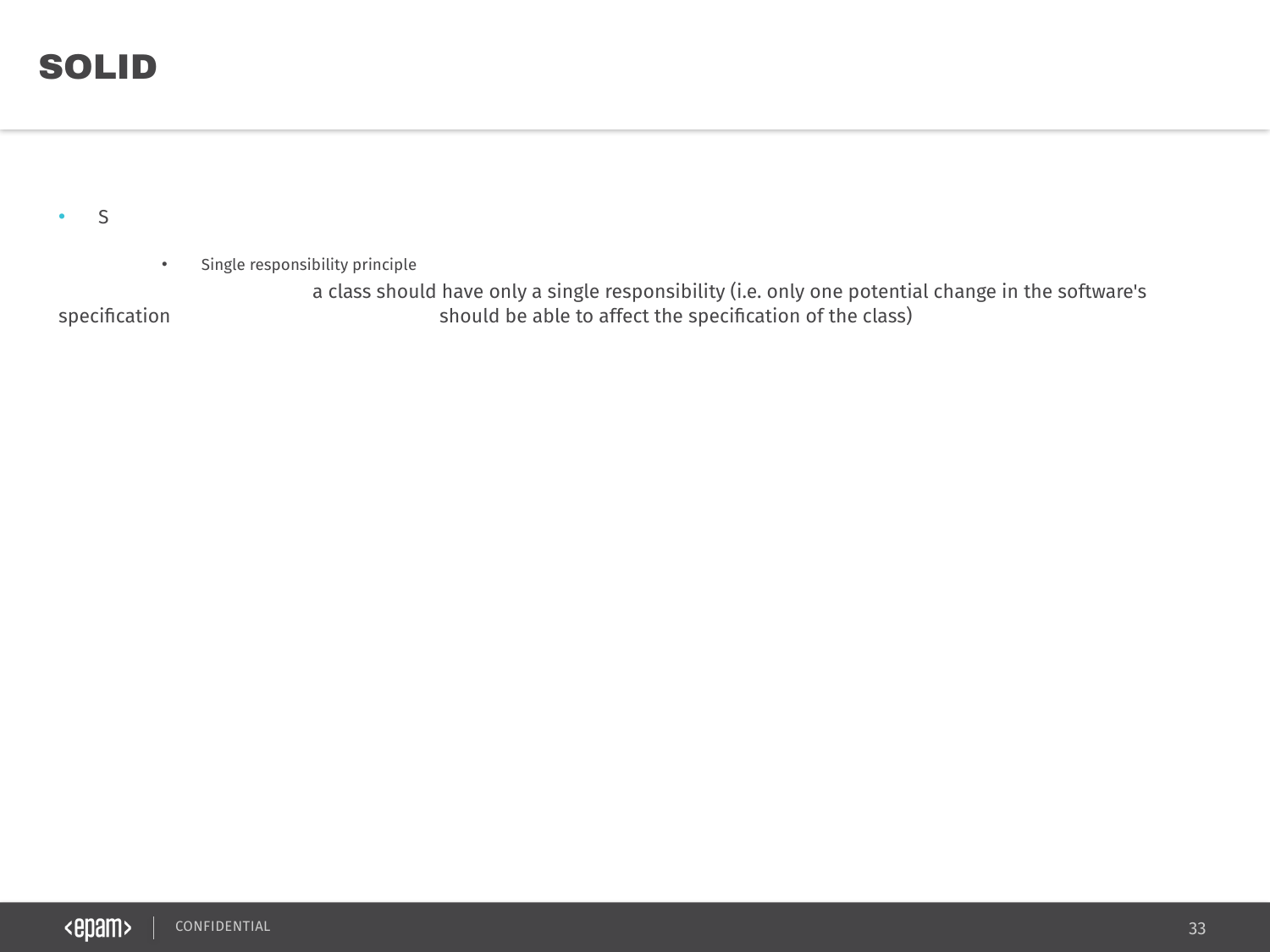

SOLID

S

Single responsibility principle
		a class should have only a single responsibility (i.e. only one potential change in the software's specification 			should be able to affect the specification of the class)